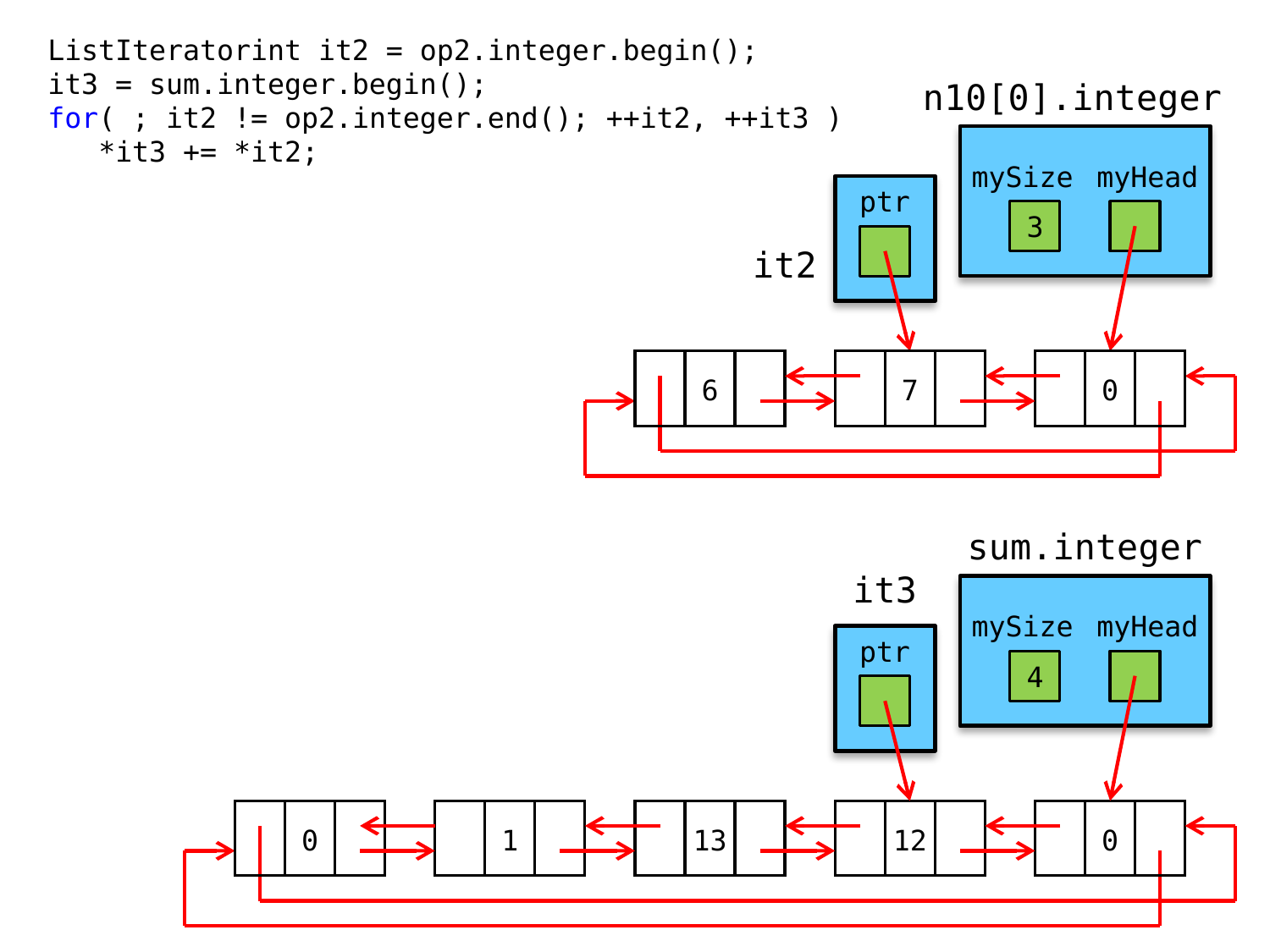

ListIteratorint it2 = op2.integer.begin();
it3 = sum.integer.begin();
for( ; it2 != op2.integer.end(); ++it2, ++it3 )
   *it3 += *it2;
n10[0].integer

mySize
myHead

ptr
3

it2

6

7

0

sum.integer
it3

mySize
myHead

ptr
4

0

1

13

12

0